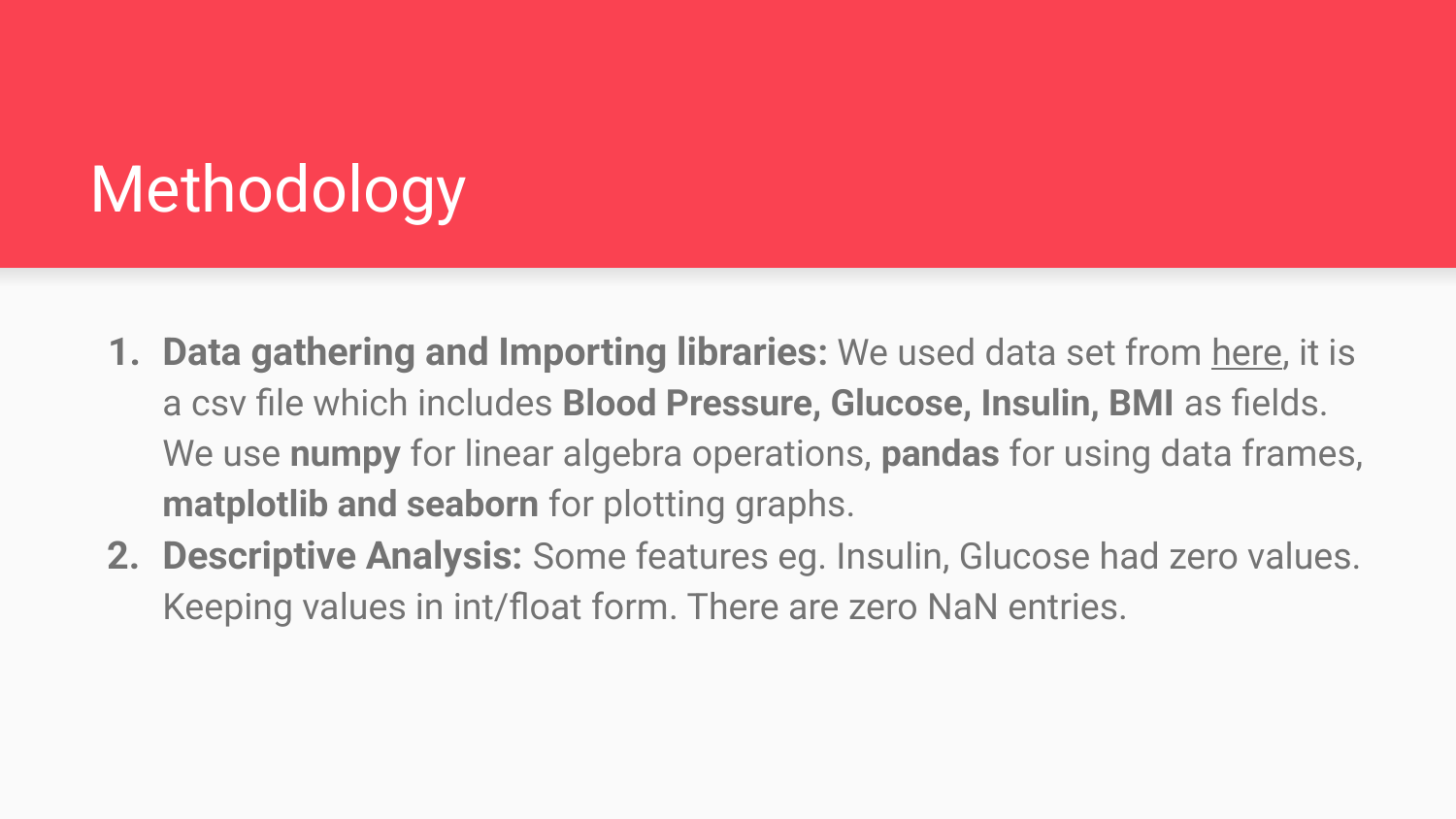

# Methodology
Data gathering and Importing libraries: We used data set from here, it is a csv file which includes Blood Pressure, Glucose, Insulin, BMI as fields. We use numpy for linear algebra operations, pandas for using data frames, matplotlib and seaborn for plotting graphs.
Descriptive Analysis: Some features eg. Insulin, Glucose had zero values. Keeping values in int/float form. There are zero NaN entries.